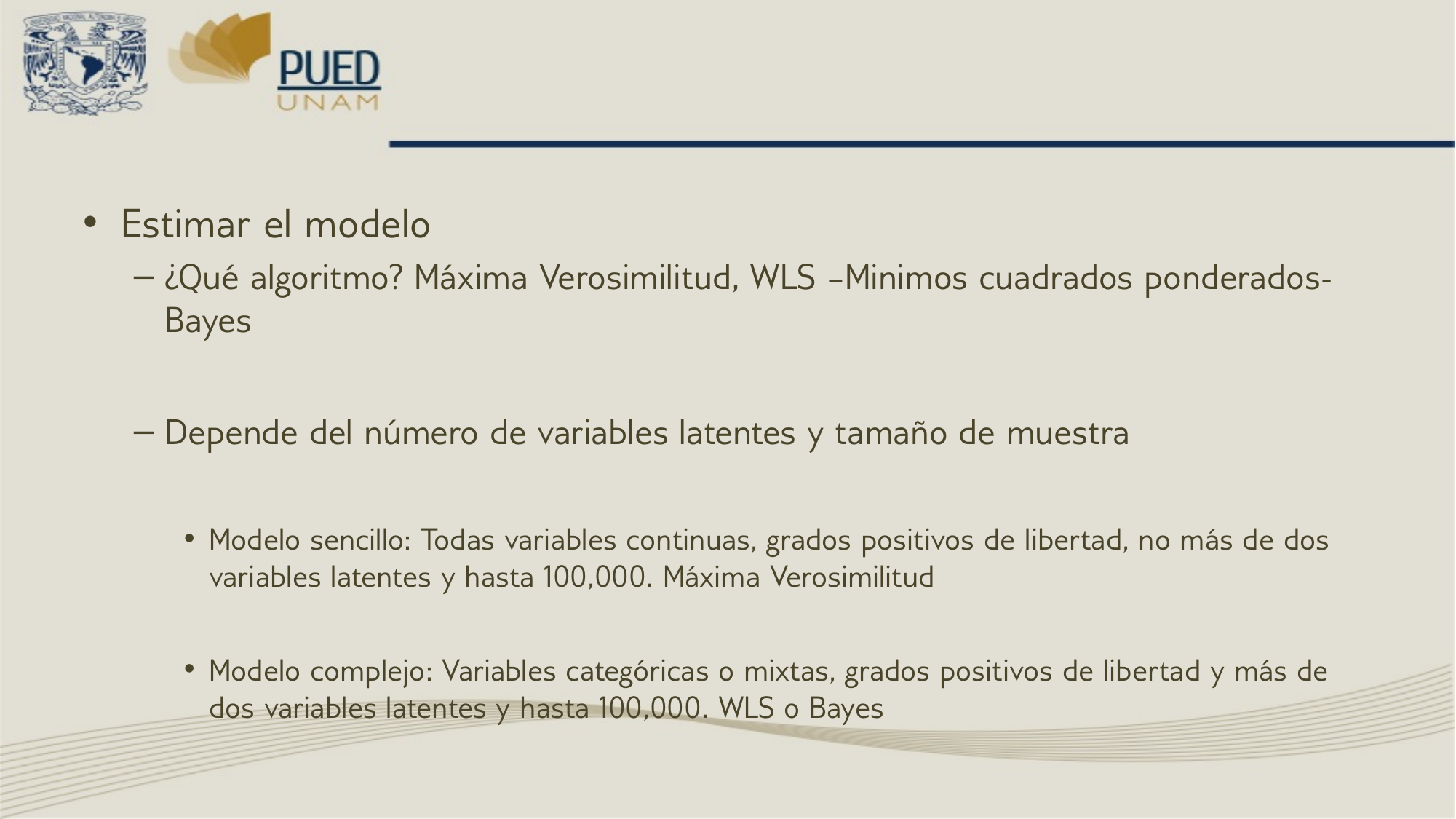

#
Estimar el modelo
¿Qué algoritmo? Máxima Verosimilitud, WLS –Minimos cuadrados ponderados- Bayes

Depende del número de variables latentes y tamaño de muestra

Modelo sencillo: Todas variables continuas, grados positivos de libertad, no más de dos variables latentes y hasta 100,000. Máxima Verosimilitud

Modelo complejo: Variables categóricas o mixtas, grados positivos de libertad y más de dos variables latentes y hasta 100,000. WLS o Bayes